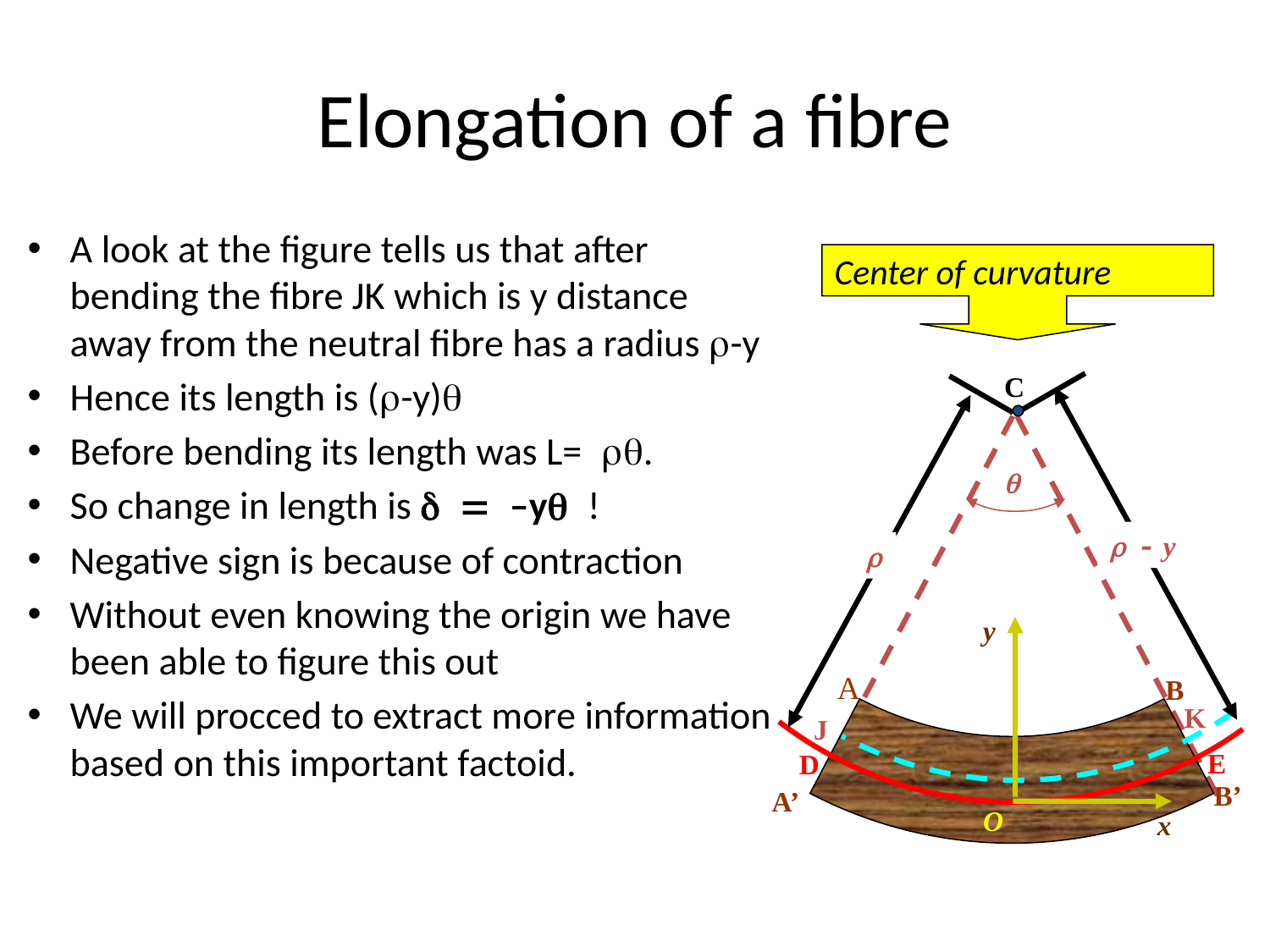

C

θ
ρ − y
ρ
y

A
B
K
J
E
D
B’
A’
O
x

Center of curvature
# Elongation of a fibre
A look at the figure tells us that after bending the fibre JK which is y distance away from the neutral fibre has a radius ρ-y
Hence its length is (ρ-y)θ
Before bending its length was L= ρθ.
So change in length is δ = –yθ !
Negative sign is because of contraction
Without even knowing the origin we have been able to figure this out
We will procced to extract more information based on this important factoid.